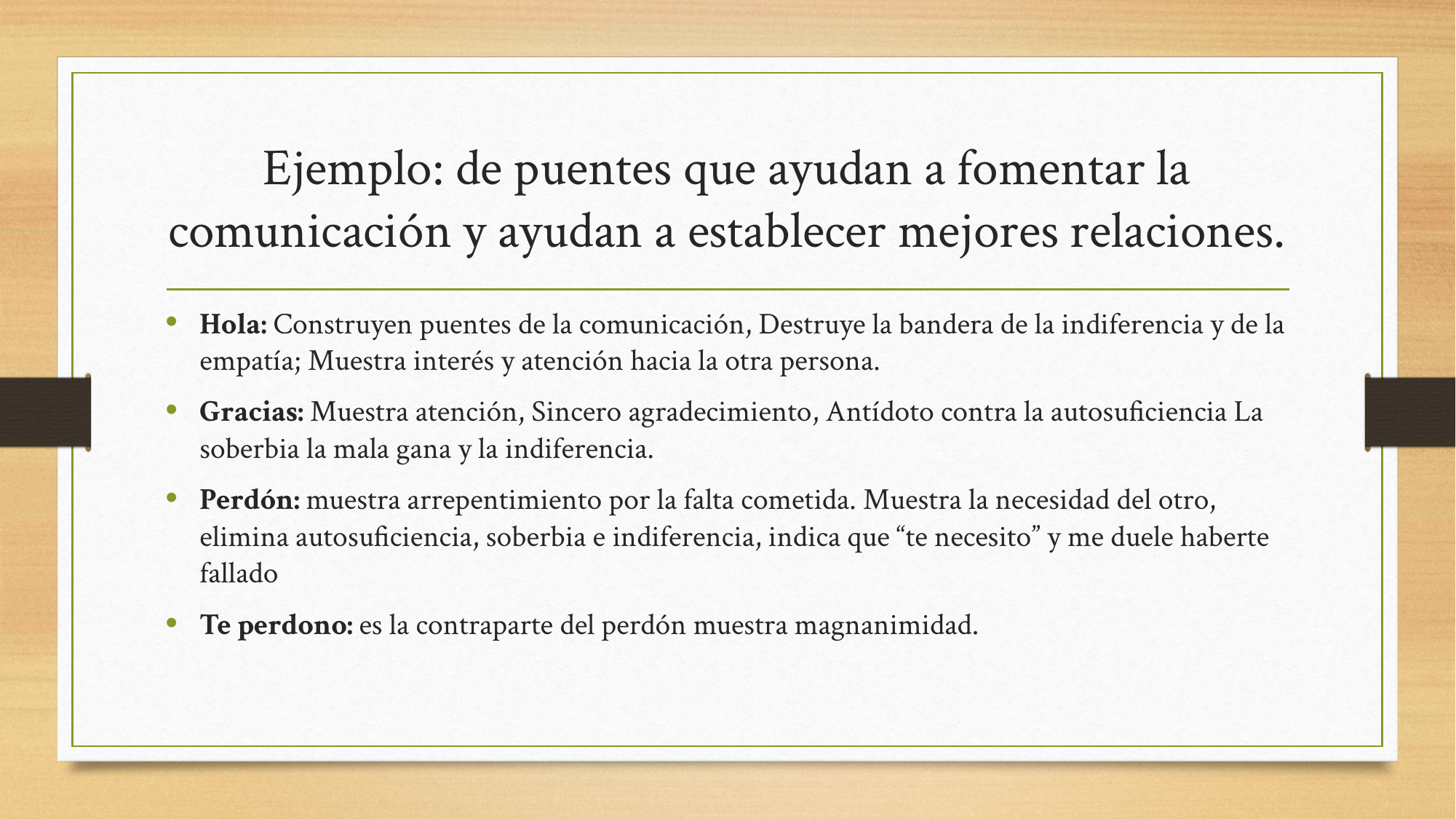

# Ejemplo: de puentes que ayudan a fomentar la comunicación y ayudan a establecer mejores relaciones.
Hola: Construyen puentes de la comunicación, Destruye la bandera de la indiferencia y de la empatía; Muestra interés y atención hacia la otra persona.
Gracias: Muestra atención, Sincero agradecimiento, Antídoto contra la autosuficiencia La soberbia la mala gana y la indiferencia.
Perdón: muestra arrepentimiento por la falta cometida. Muestra la necesidad del otro, elimina autosuficiencia, soberbia e indiferencia, indica que “te necesito” y me duele haberte fallado
Te perdono: es la contraparte del perdón muestra magnanimidad.